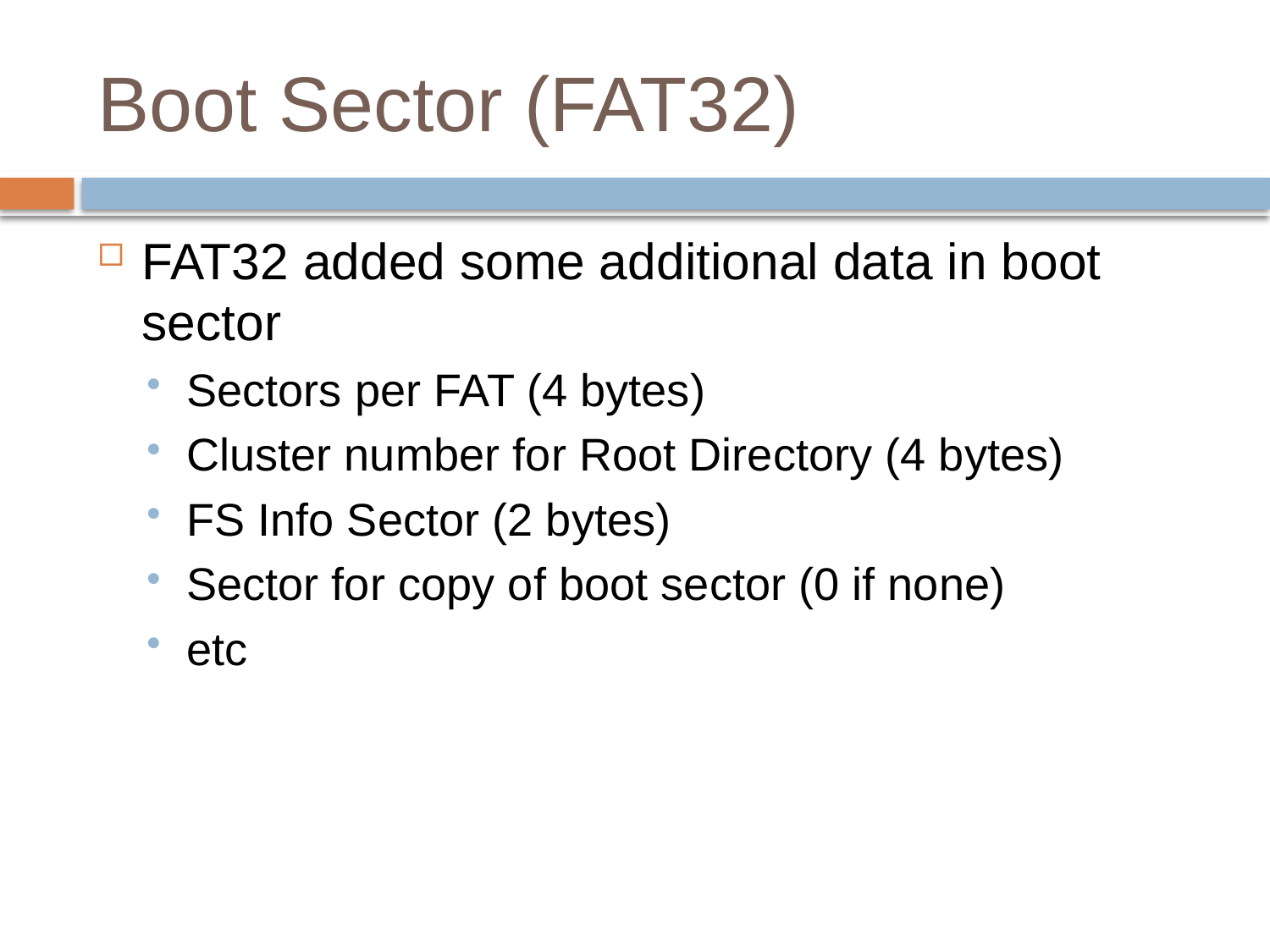

# Boot Sector (FAT32)
FAT32 added some additional data in boot sector
Sectors per FAT (4 bytes)
Cluster number for Root Directory (4 bytes)
FS Info Sector (2 bytes)
Sector for copy of boot sector (0 if none)
etc